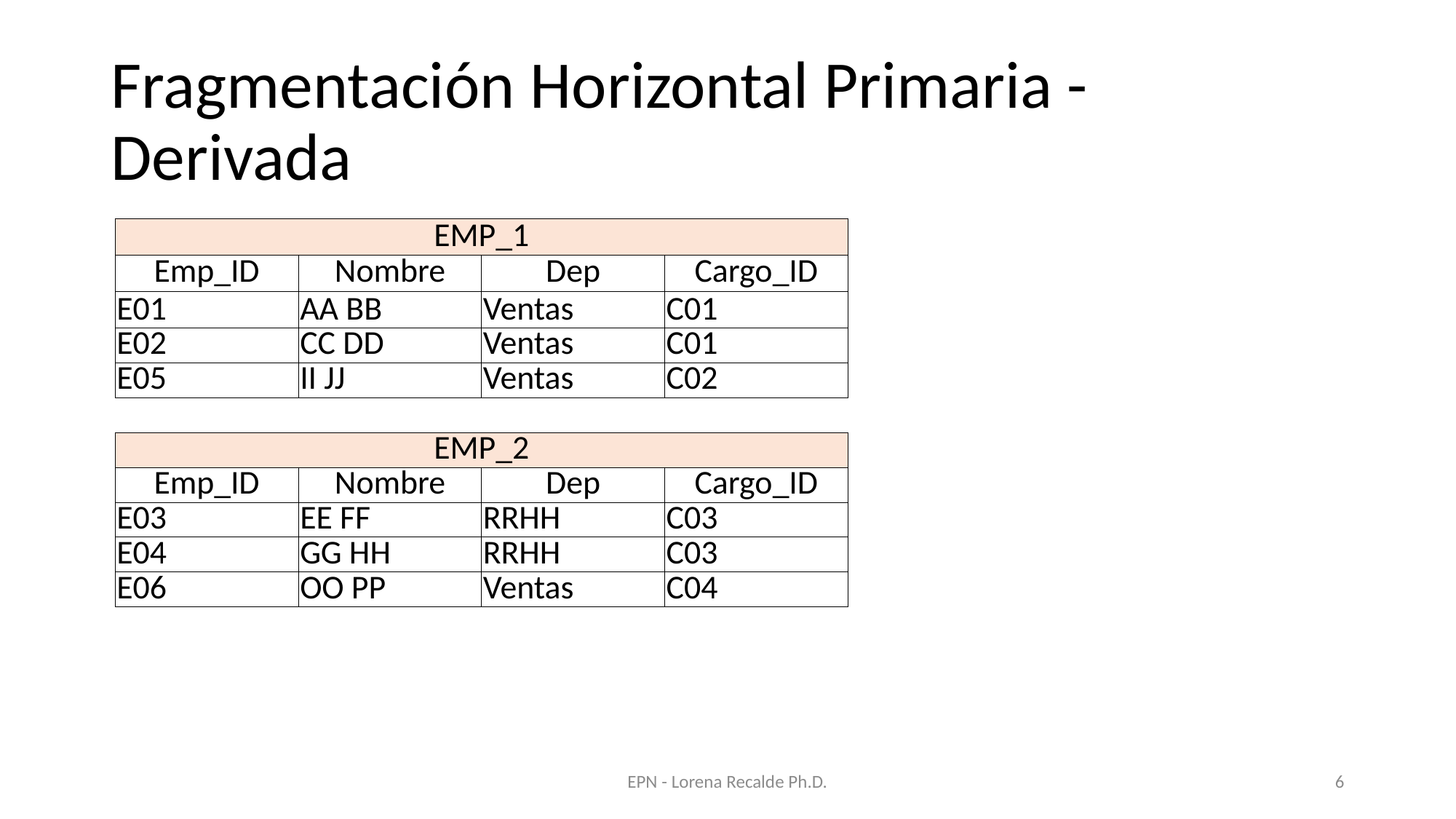

# Fragmentación Horizontal Primaria - Derivada
| EMP\_1 |  |  |  |
| --- | --- | --- | --- |
| Emp\_ID | Nombre | Dep | Cargo\_ID |
| E01 | AA BB | Ventas | C01 |
| E02 | CC DD | Ventas | C01 |
| E05 | II JJ | Ventas | C02 |
|  |  |  |  |
| EMP\_2 |  |  |  |
| Emp\_ID | Nombre | Dep | Cargo\_ID |
| E03 | EE FF | RRHH | C03 |
| E04 | GG HH | RRHH | C03 |
| E06 | OO PP | Ventas | C04 |
EPN - Lorena Recalde Ph.D.
6